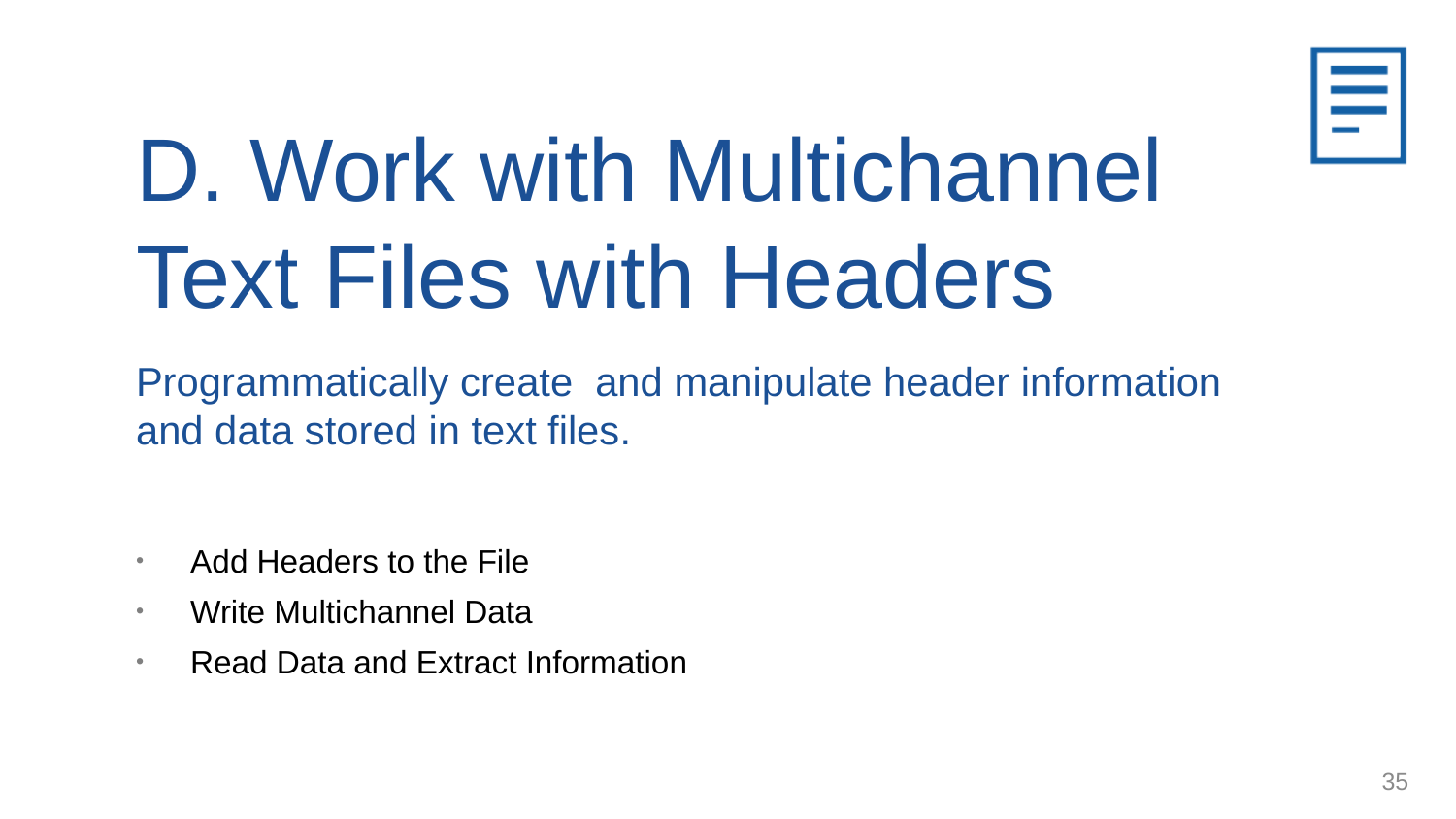

D. Work with Multichannel Text Files with Headers
Programmatically create  and manipulate header information and data stored in text files.
Add Headers to the File
Write Multichannel Data
Read Data and Extract Information
35